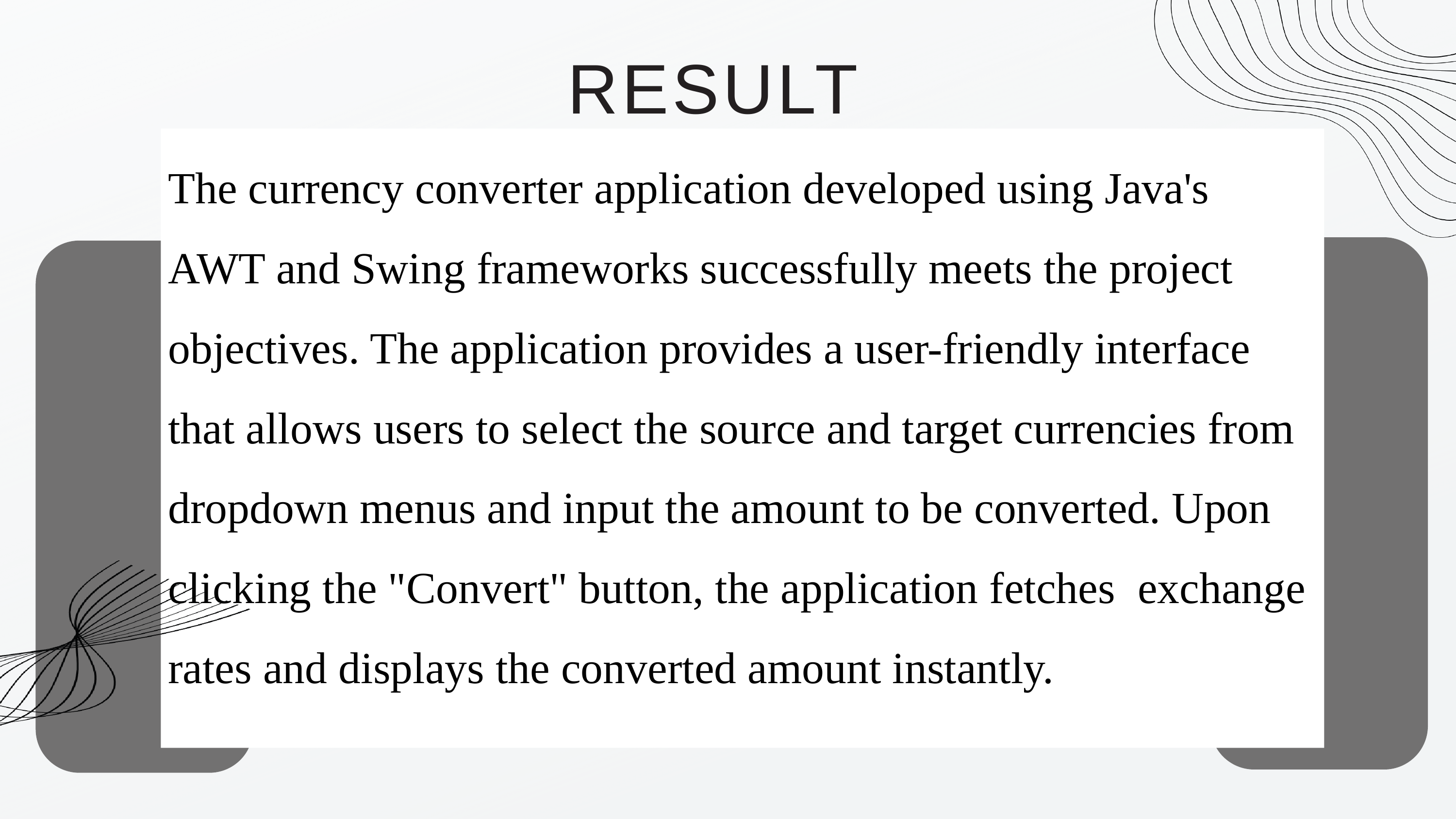

RESULT
The currency converter application developed using Java's AWT and Swing frameworks successfully meets the project objectives. The application provides a user-friendly interface that allows users to select the source and target currencies from dropdown menus and input the amount to be converted. Upon clicking the "Convert" button, the application fetches  exchange rates and displays the converted amount instantly.